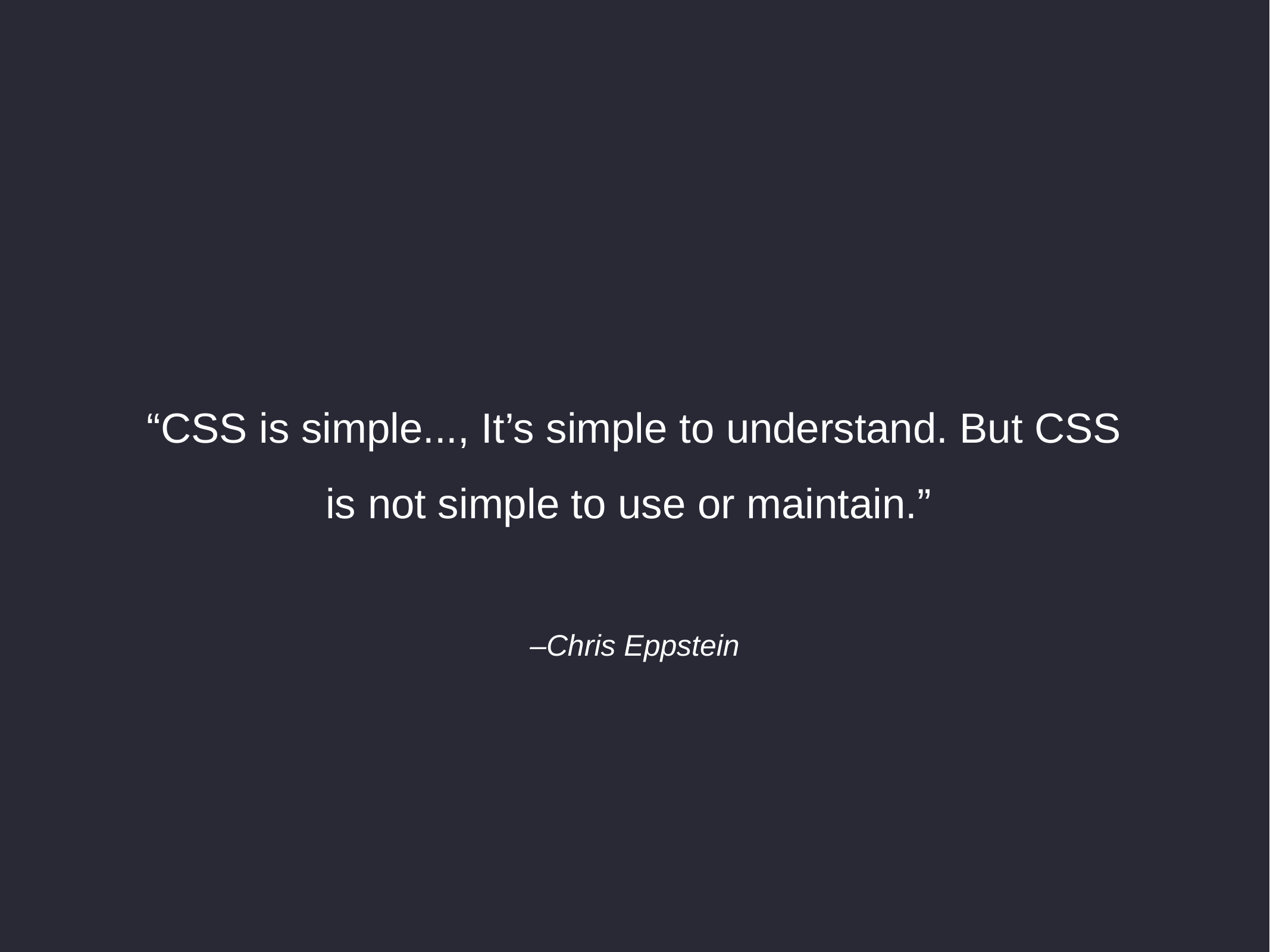

“CSS is simple..., It’s simple to understand. But CSS is not simple to use or maintain.”
–Chris Eppstein